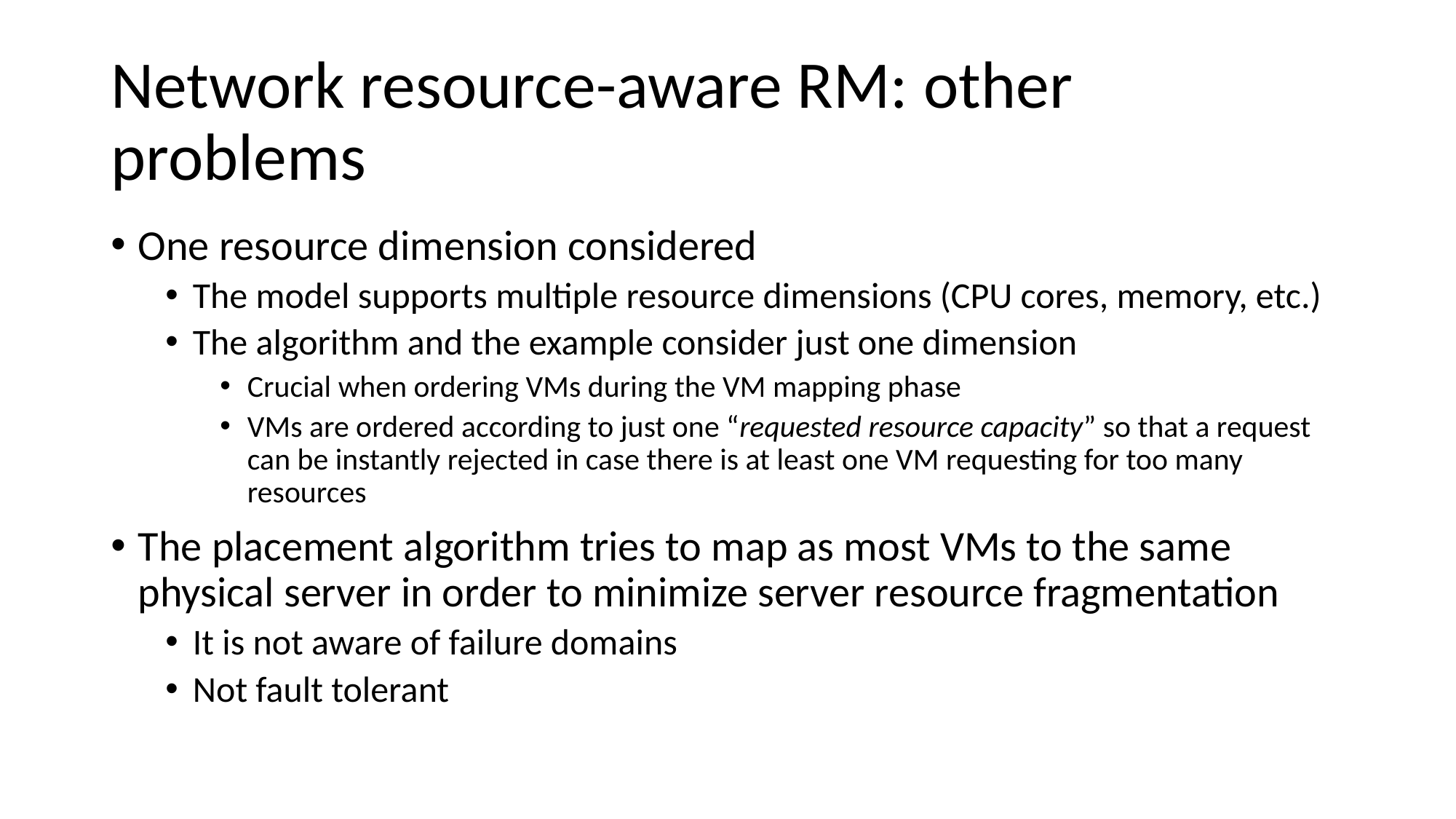

# Network resource-aware RM: other problems
One resource dimension considered
The model supports multiple resource dimensions (CPU cores, memory, etc.)
The algorithm and the example consider just one dimension
Crucial when ordering VMs during the VM mapping phase
VMs are ordered according to just one “requested resource capacity” so that a request can be instantly rejected in case there is at least one VM requesting for too many resources
The placement algorithm tries to map as most VMs to the same physical server in order to minimize server resource fragmentation
It is not aware of failure domains
Not fault tolerant